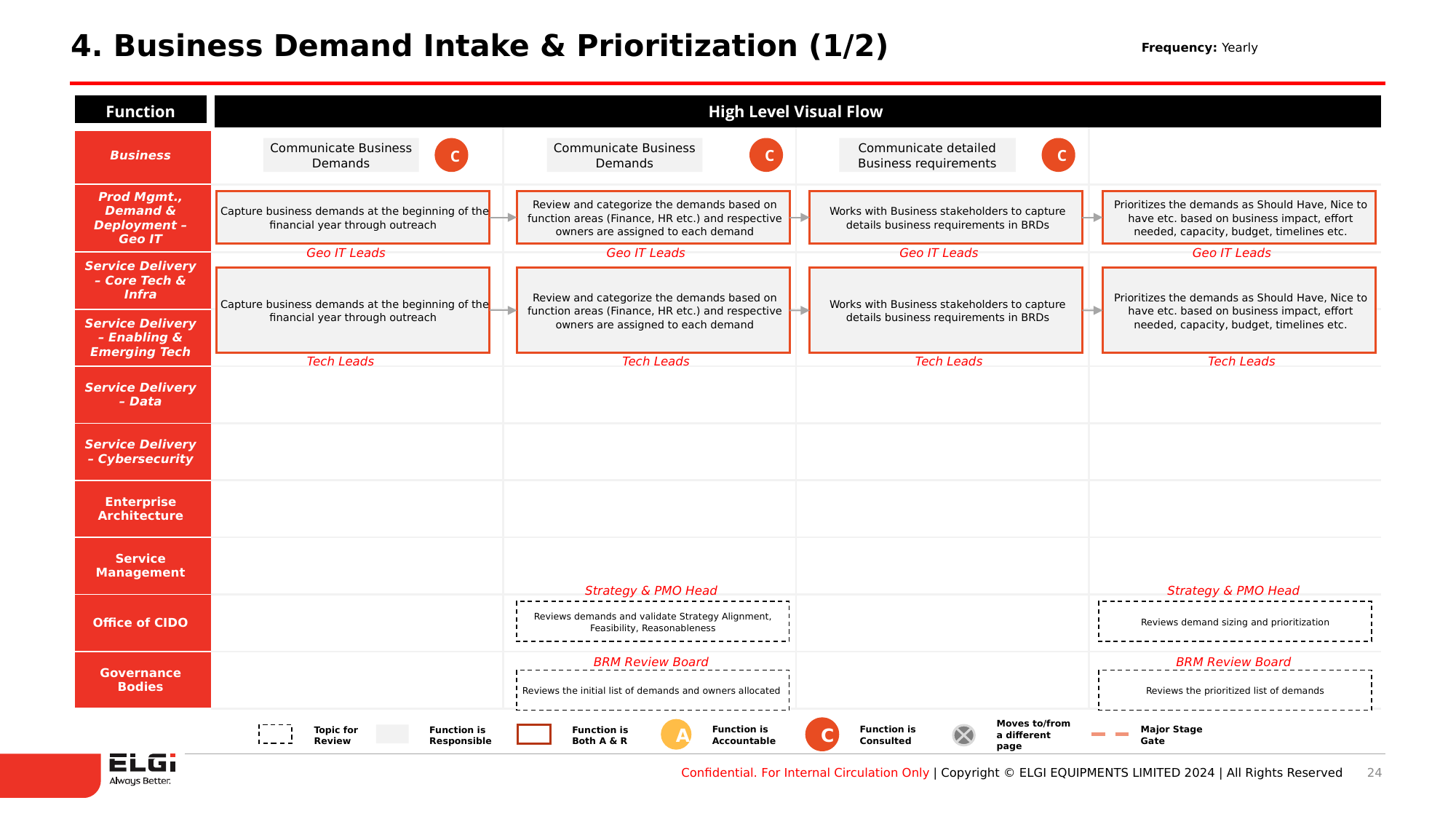

4. Business Demand Intake & Prioritization (1/2)
Frequency: Yearly
| Function | High Level Visual Flow |  |  |  |
| --- | --- | --- | --- | --- |
| Business |  |  |  |  |
| Prod Mgmt., Demand & Deployment – Geo IT |  |  |  |  |
| Service Delivery – Core Tech & Infra |  |  |  |  |
| Service Delivery – Enabling & Emerging Tech |  |  |  |  |
| Service Delivery – Data |  |  |  |  |
| Service Delivery – Cybersecurity |  |  |  |  |
| Enterprise Architecture |  |  |  |  |
| Service Management |  |  |  |  |
| Office of CIDO |  |  |  |  |
| Governance Bodies |  |  |  |  |
C
C
Communicate Business Demands
C
Communicate Business Demands
Communicate detailed Business requirements
Capture business demands at the beginning of the financial year through outreach
Review and categorize the demands based on function areas (Finance, HR etc.) and respective owners are assigned to each demand
Works with Business stakeholders to capture details business requirements in BRDs
Prioritizes the demands as Should Have, Nice to have etc. based on business impact, effort needed, capacity, budget, timelines etc.
Geo IT Leads
Geo IT Leads
Geo IT Leads
Geo IT Leads
Capture business demands at the beginning of the financial year through outreach
Review and categorize the demands based on function areas (Finance, HR etc.) and respective owners are assigned to each demand
Works with Business stakeholders to capture details business requirements in BRDs
Prioritizes the demands as Should Have, Nice to have etc. based on business impact, effort needed, capacity, budget, timelines etc.
Tech Leads
Tech Leads
Tech Leads
Tech Leads
Strategy & PMO Head
Strategy & PMO Head
Reviews demands and validate Strategy Alignment, Feasibility, Reasonableness
Reviews demand sizing and prioritization
BRM Review Board
BRM Review Board
Reviews the initial list of demands and owners allocated
Reviews the prioritized list of demands
Function is Accountable
Function is Consulted
Moves to/from a different page
Major Stage Gate
Topic for
Review
Function is Responsible
Function is Both A & R
C
A